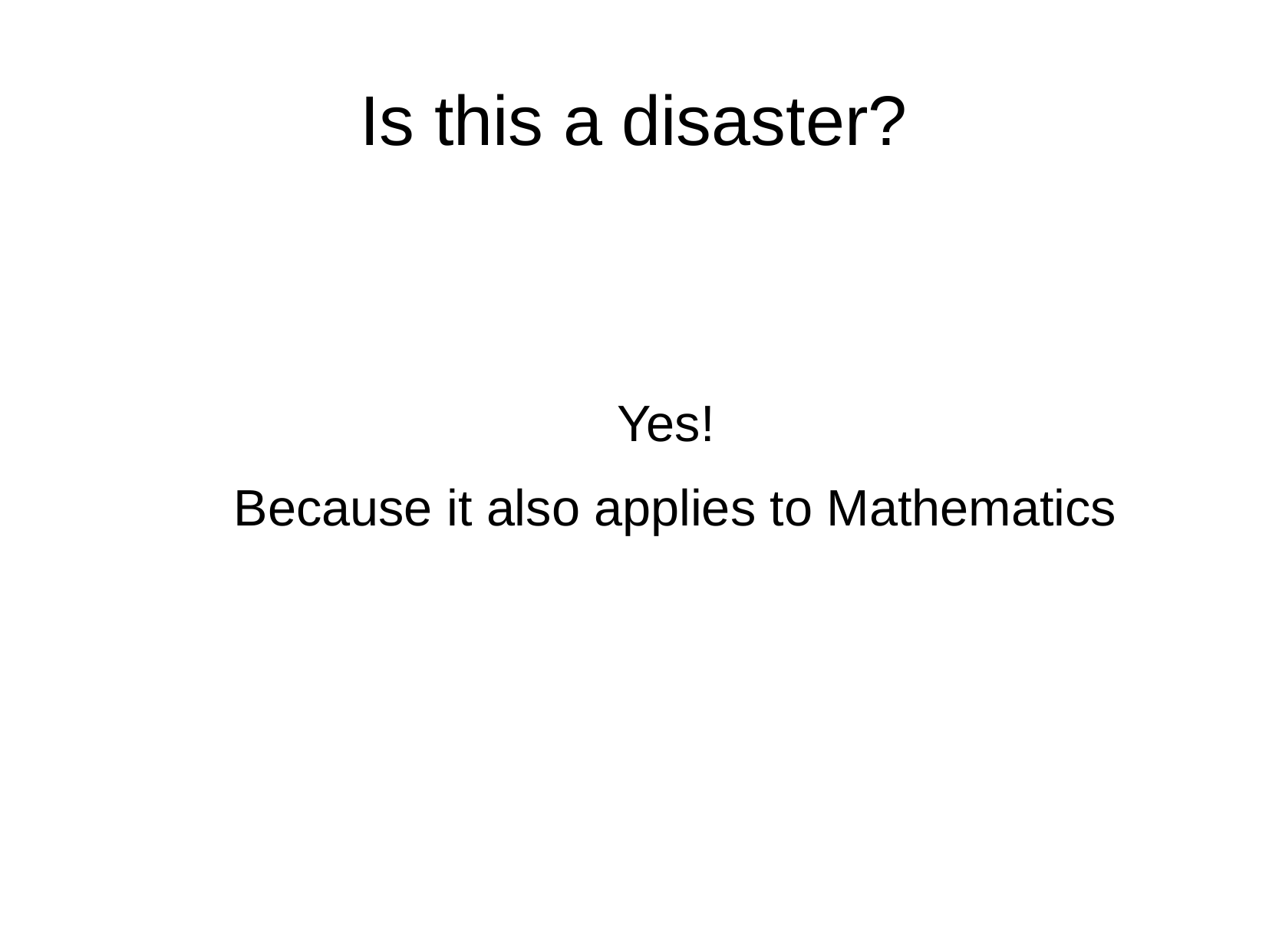

# Is this a disaster?

                                       Yes!
            Because it also applies to Mathematics